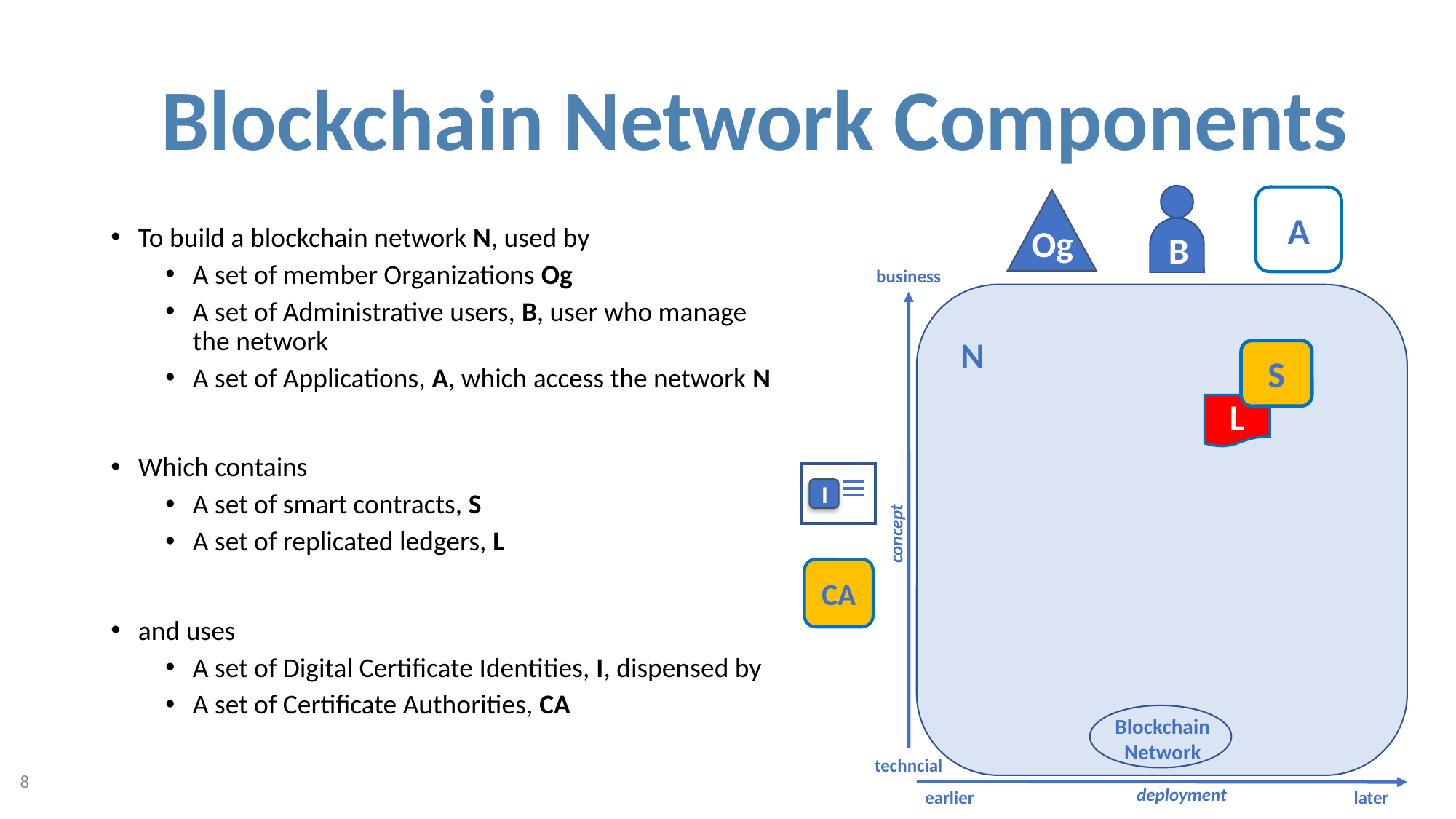

# Blockchain Network Components

B
A

Og
To build a blockchain network N, used by
A set of member Organizations Og
A set of Administrative users, B, user who manage the network
A set of Applications, A, which access the network N

Which contains
A set of smart contracts, S
A set of replicated ledgers, L

and uses
A set of Digital Certificate Identities, I, dispensed by
A set of Certificate Authorities, CA

business

N
S
L

I
concept
CA

Blockchain Network
techncial
8
deployment
earlier
later